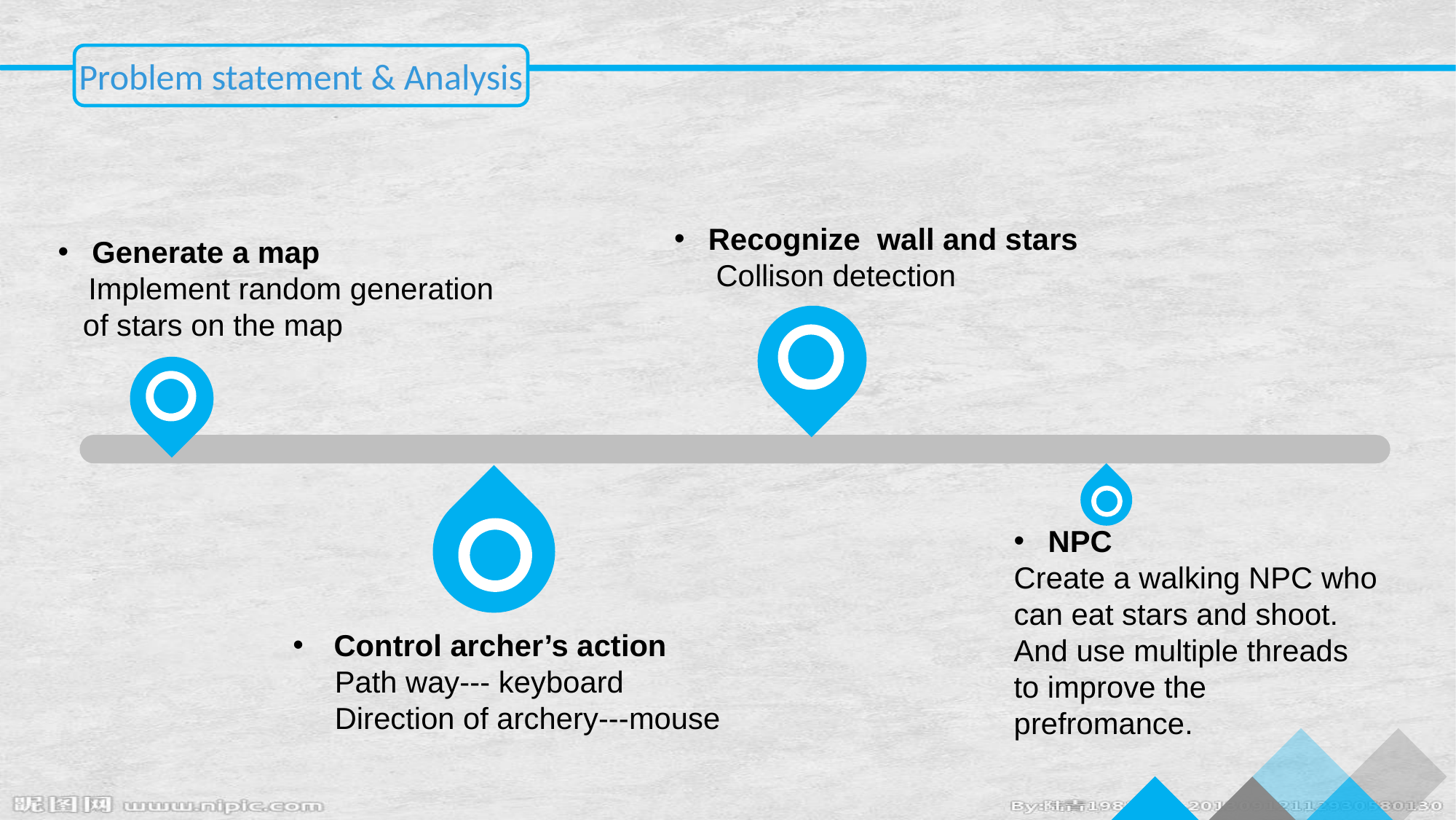

Problem statement & Analysis

Generate a map
    Implement random generation
   of stars on the map
Recognize  wall and stars
     Collison detection

NPC
Create a walking NPC who can eat stars and shoot. And use multiple threads to improve the prefromance.
Control archer’s action
     Path way--- keyboard
     Direction of archery---mouse